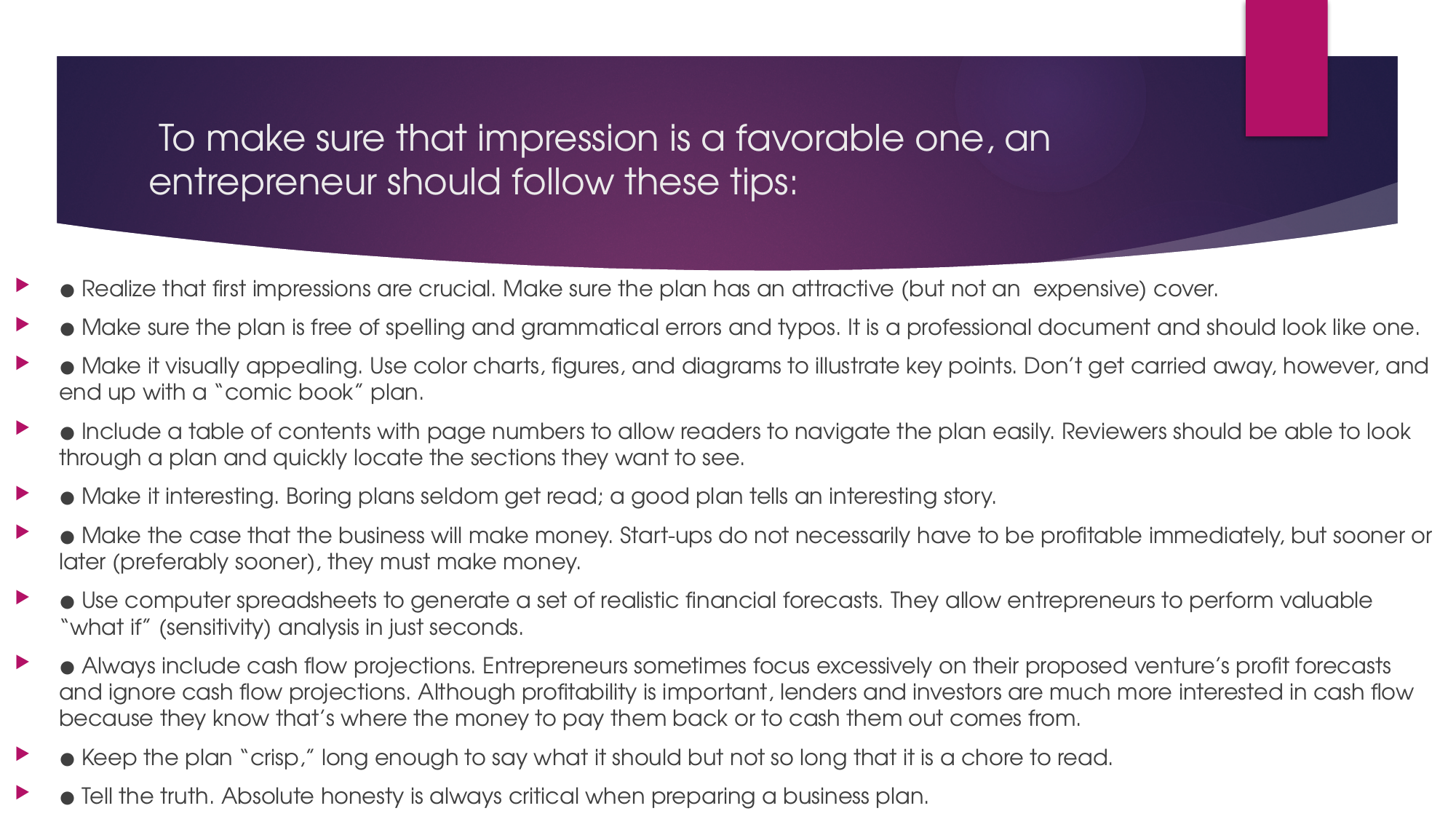

# To make sure that impression is a favorable one, an entrepreneur should follow these tips:
● Realize that first impressions are crucial. Make sure the plan has an attractive (but not an  expensive) cover.
● Make sure the plan is free of spelling and grammatical errors and typos. It is a professional document and should look like one.
● Make it visually appealing. Use color charts, figures, and diagrams to illustrate key points. Don’t get carried away, however, and end up with a “comic book” plan.
● Include a table of contents with page numbers to allow readers to navigate the plan easily. Reviewers should be able to look through a plan and quickly locate the sections they want to see.
● Make it interesting. Boring plans seldom get read; a good plan tells an interesting story.
● Make the case that the business will make money. Start-ups do not necessarily have to be profitable immediately, but sooner or later (preferably sooner), they must make money.
● Use computer spreadsheets to generate a set of realistic financial forecasts. They allow entrepreneurs to perform valuable “what if” (sensitivity) analysis in just seconds.
● Always include cash flow projections. Entrepreneurs sometimes focus excessively on their proposed venture’s profit forecasts and ignore cash flow projections. Although profitability is important, lenders and investors are much more interested in cash flow because they know that’s where the money to pay them back or to cash them out comes from.
● Keep the plan “crisp,” long enough to say what it should but not so long that it is a chore to read.
● Tell the truth. Absolute honesty is always critical when preparing a business plan.